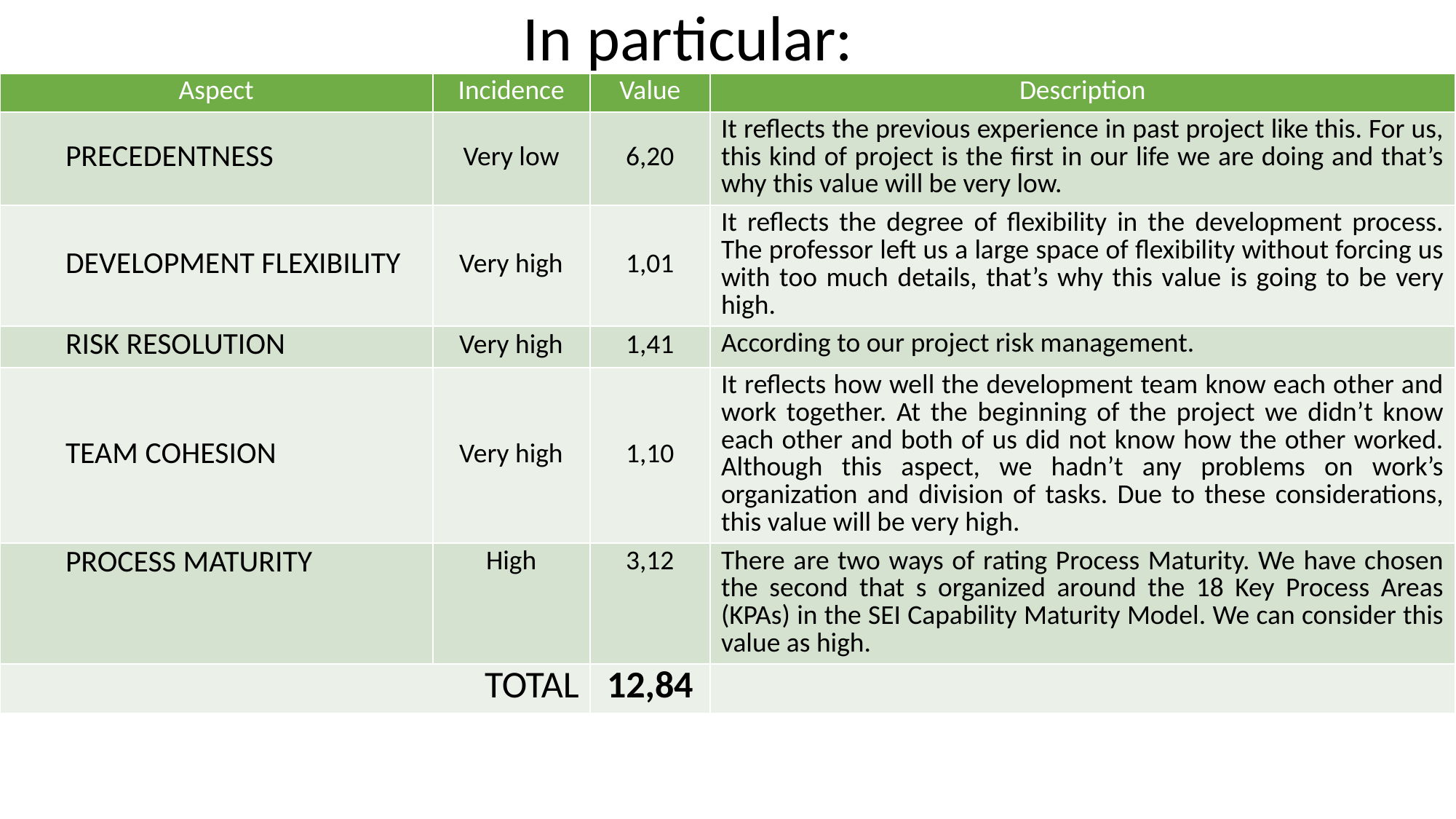

In particular:

| Aspect | Incidence | Value | Description |
| --- | --- | --- | --- |
| PRECEDENTNESS | Very low | 6,20 | It reflects the previous experience in past project like this. For us, this kind of project is the first in our life we are doing and that’s why this value will be very low. |
| DEVELOPMENT FLEXIBILITY | Very high | 1,01 | It reflects the degree of flexibility in the development process. The professor left us a large space of flexibility without forcing us with too much details, that’s why this value is going to be very high. |
| RISK RESOLUTION | Very high | 1,41 | According to our project risk management. |
| TEAM COHESION | Very high | 1,10 | It reflects how well the development team know each other and work together. At the beginning of the project we didn’t know each other and both of us did not know how the other worked. Although this aspect, we hadn’t any problems on work’s organization and division of tasks. Due to these considerations, this value will be very high. |
| PROCESS MATURITY | High | 3,12 | There are two ways of rating Process Maturity. We have chosen the second that s organized around the 18 Key Process Areas (KPAs) in the SEI Capability Maturity Model. We can consider this value as high. |
| TOTAL |  | 12,84 |  |